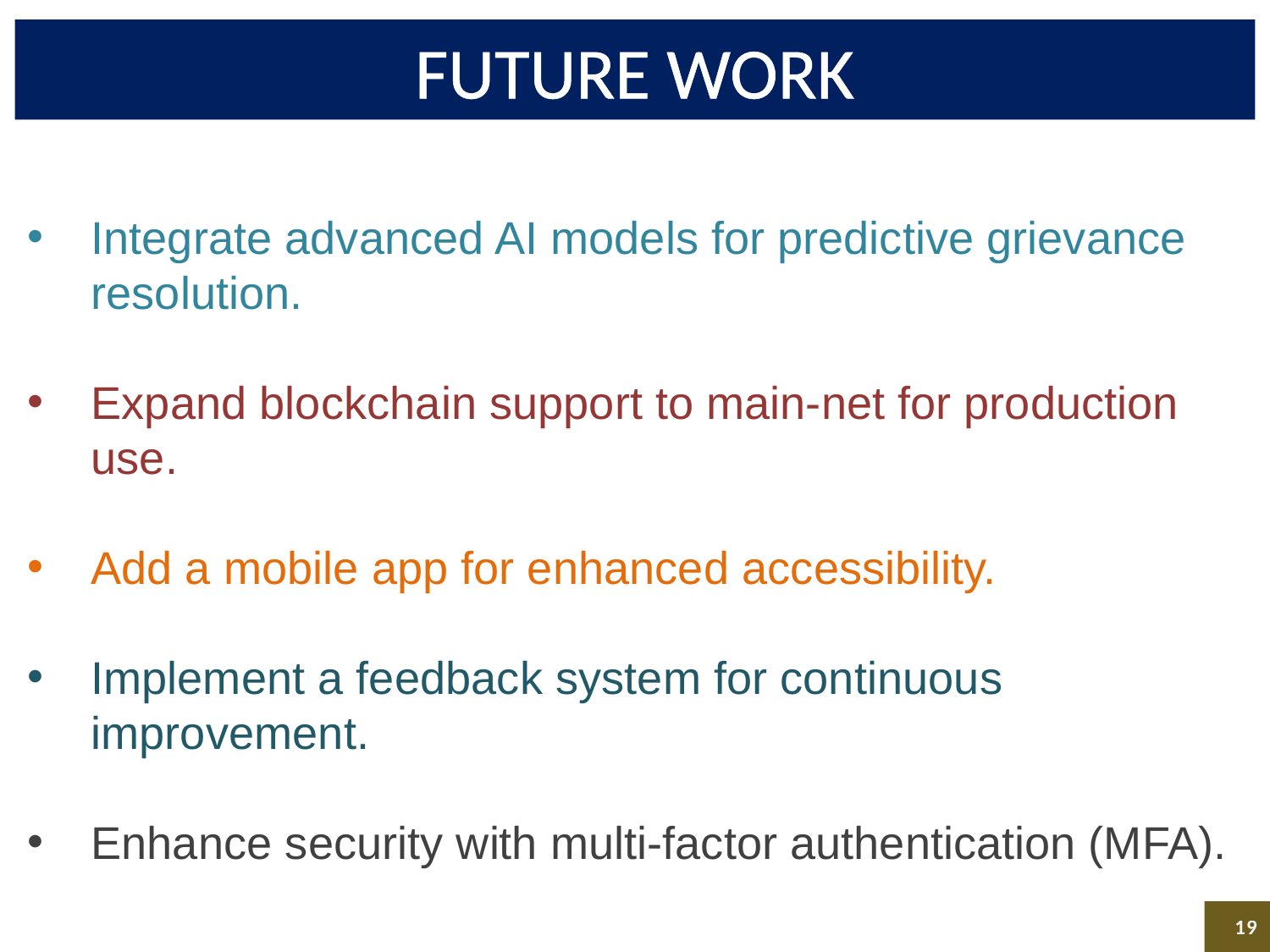

# FUTURE WORK

Integrate advanced AI models for predictive grievance resolution.

Expand blockchain support to main-net for production use.

Add a mobile app for enhanced accessibility.

Implement a feedback system for continuous improvement.

Enhance security with multi-factor authentication (MFA).
19